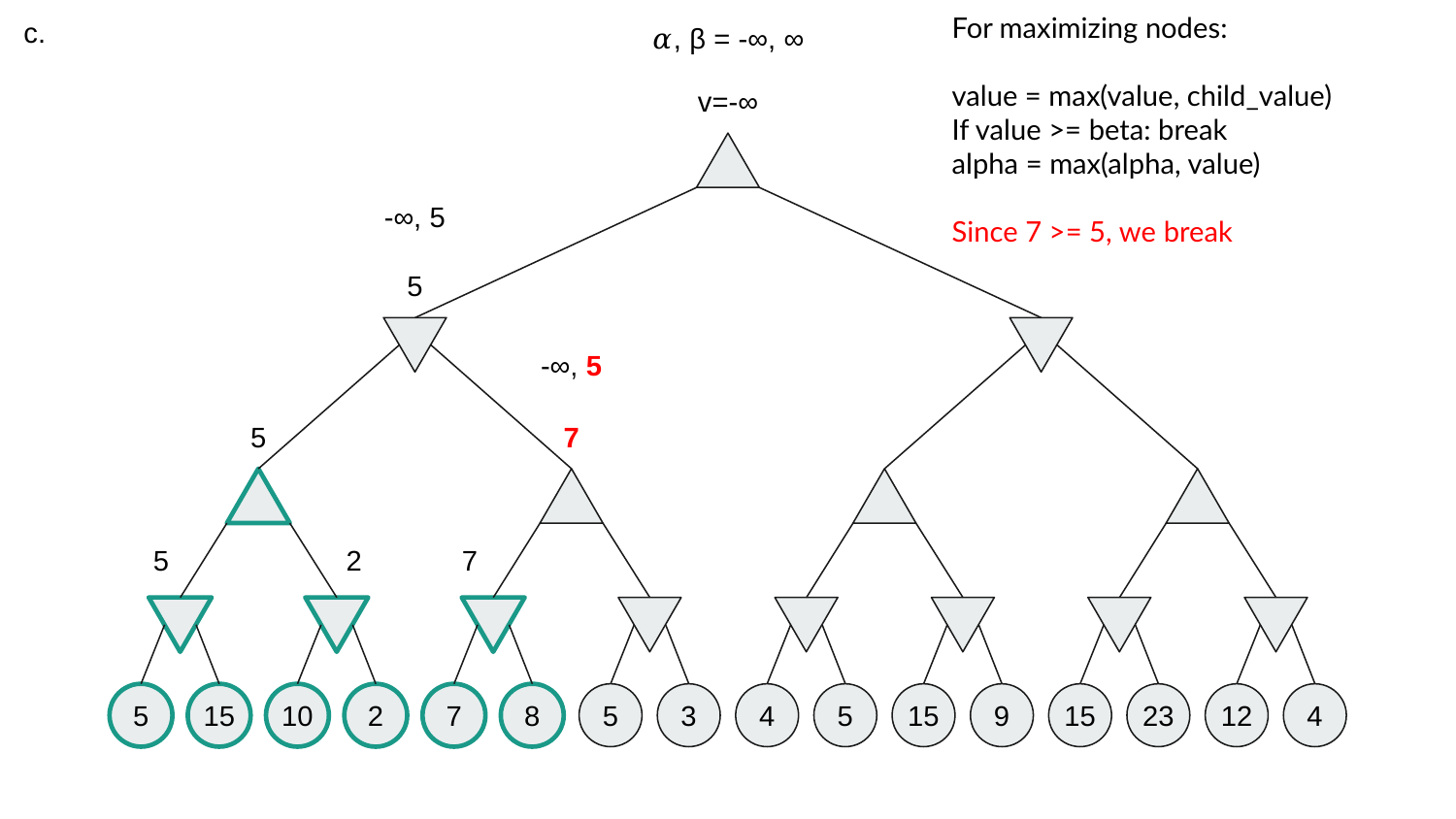

c.
For maximizing nodes:

value = max(value, child_value)
If value >= beta: break
alpha = max(alpha, value)

Since 7 >= 5, we break
𝛼, β = -∞, ∞
v=-∞

-∞, 5

5

-∞, 5

5
7

5
2
7

5
15
10
2
7
8
5
3
4
5
15
9
15
23
12
4